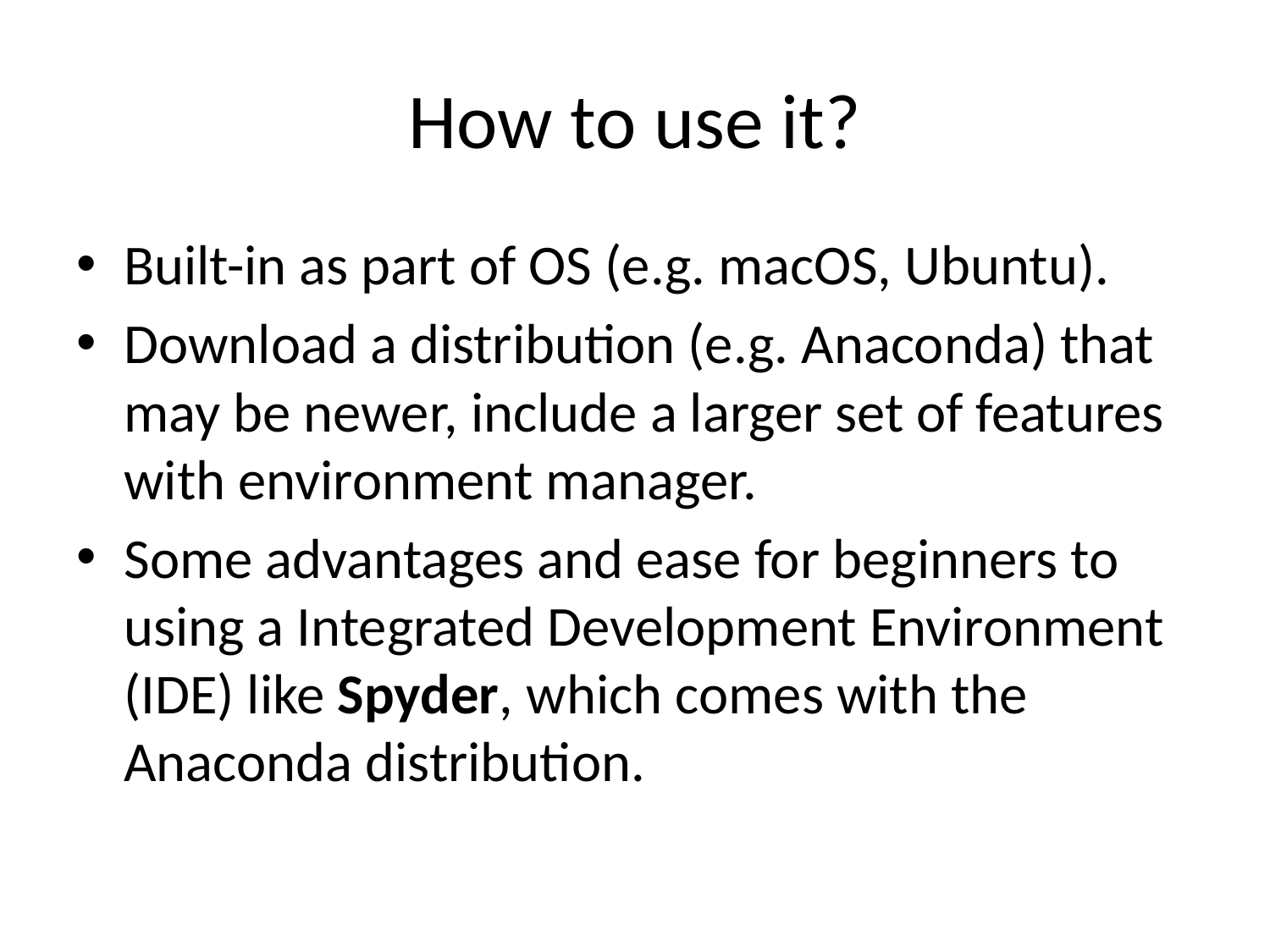

# How to use it?
Built-in as part of OS (e.g. macOS, Ubuntu).
Download a distribution (e.g. Anaconda) that may be newer, include a larger set of features with environment manager.
Some advantages and ease for beginners to using a Integrated Development Environment (IDE) like Spyder, which comes with the Anaconda distribution.